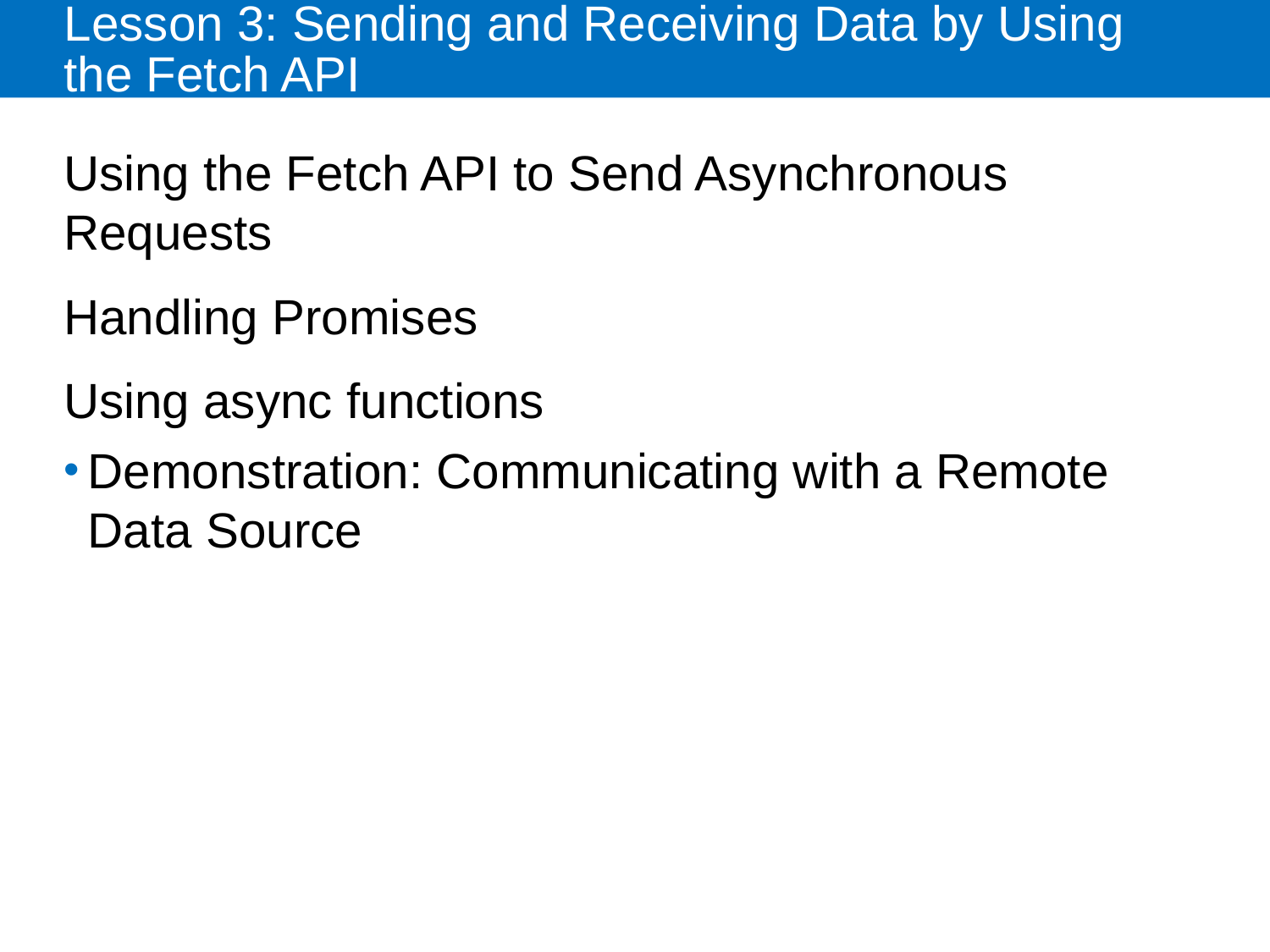

# Lesson 3: Sending and Receiving Data by Using the Fetch API
Using the Fetch API to Send Asynchronous Requests
Handling Promises
Using async functions
Demonstration: Communicating with a Remote Data Source